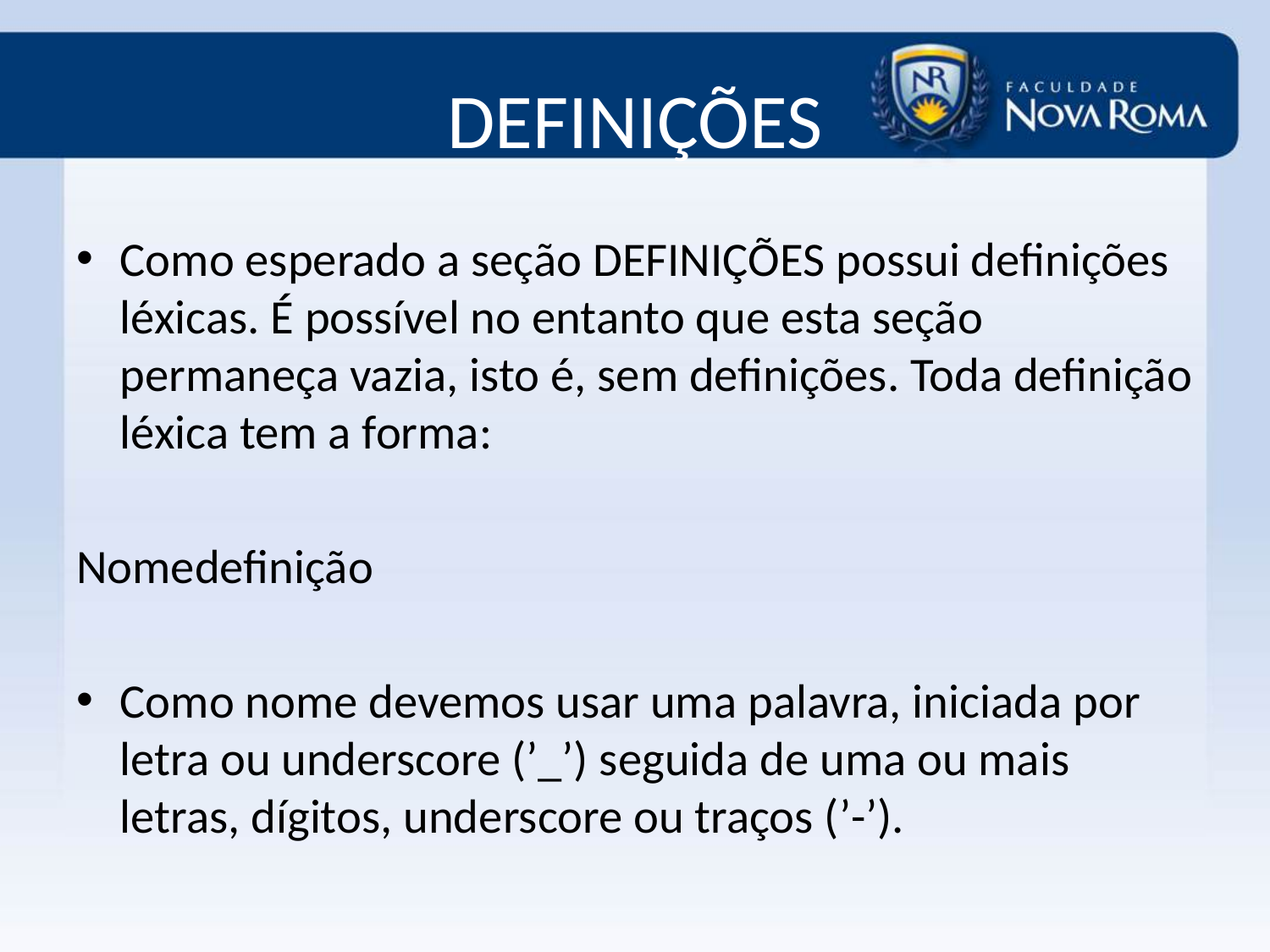

# DEFINIÇÕES
Como esperado a seção DEFINIÇÕES possui definições léxicas. É possível no entanto que esta seção permaneça vazia, isto é, sem definições. Toda definição léxica tem a forma:

Nomedefinição

Como nome devemos usar uma palavra, iniciada por letra ou underscore (’_’) seguida de uma ou mais letras, dígitos, underscore ou traços (’-’).